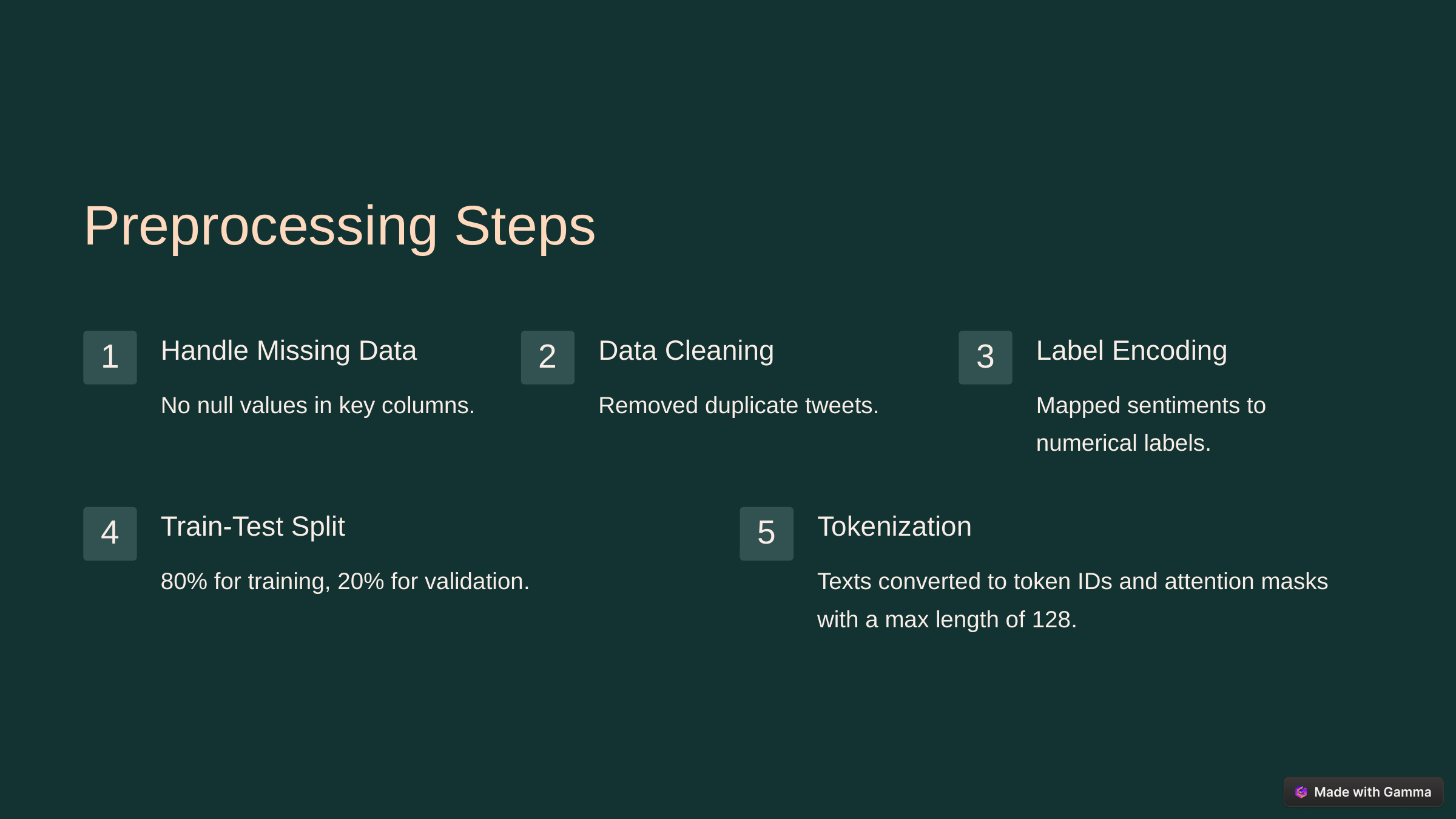

Preprocessing Steps

Handle Missing Data

Data Cleaning

Label Encoding
1
2
3
No null values in key columns.
Removed duplicate tweets.
Mapped sentiments to numerical labels.

Train-Test Split

Tokenization
4
5
80% for training, 20% for validation.
Texts converted to token IDs and attention masks with a max length of 128.